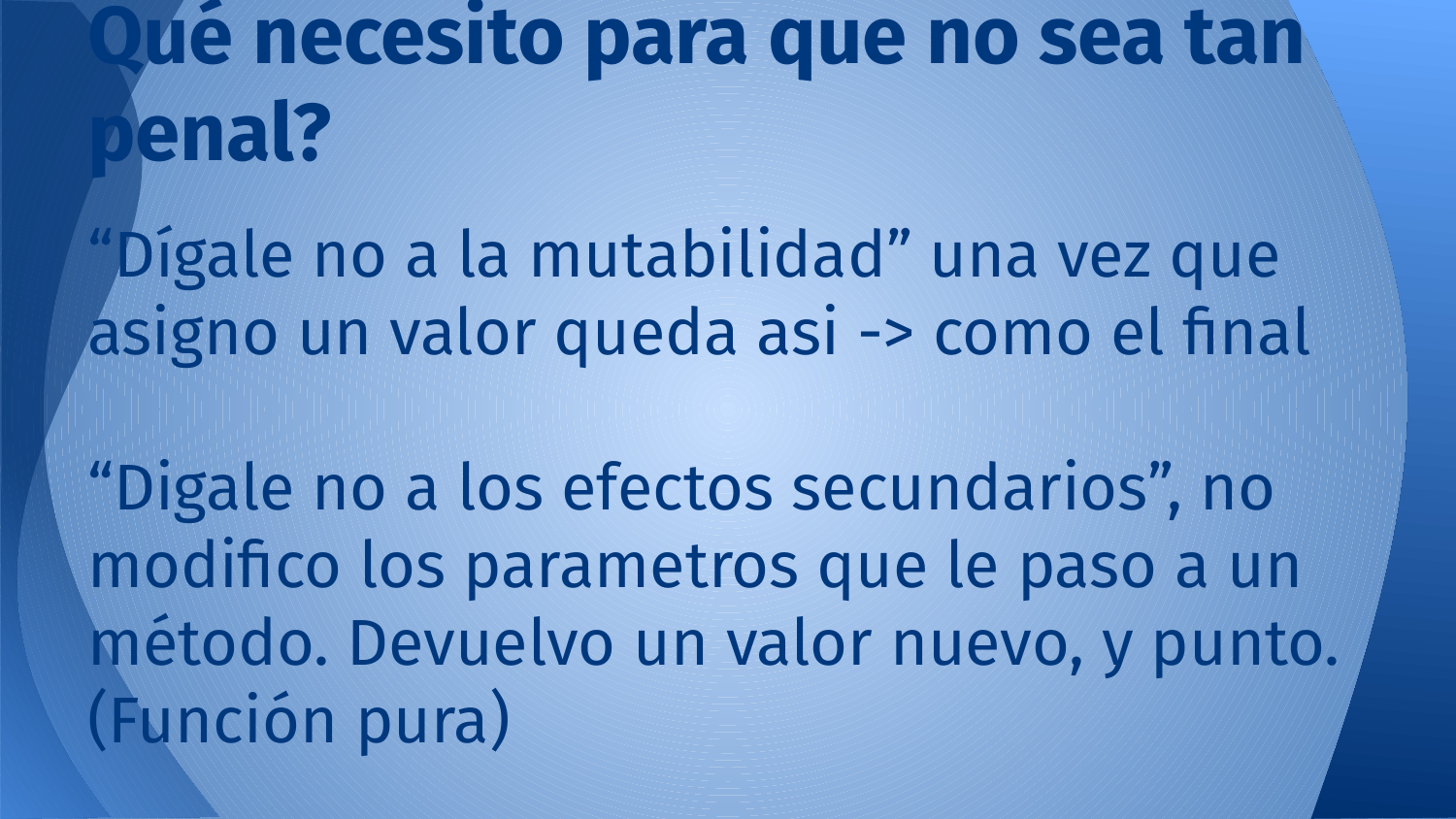

# Qué necesito para que no sea tan penal?
“Dígale no a la mutabilidad” una vez que asigno un valor queda asi -> como el final

“Digale no a los efectos secundarios”, no modifico los parametros que le paso a un método. Devuelvo un valor nuevo, y punto.
(Función pura)